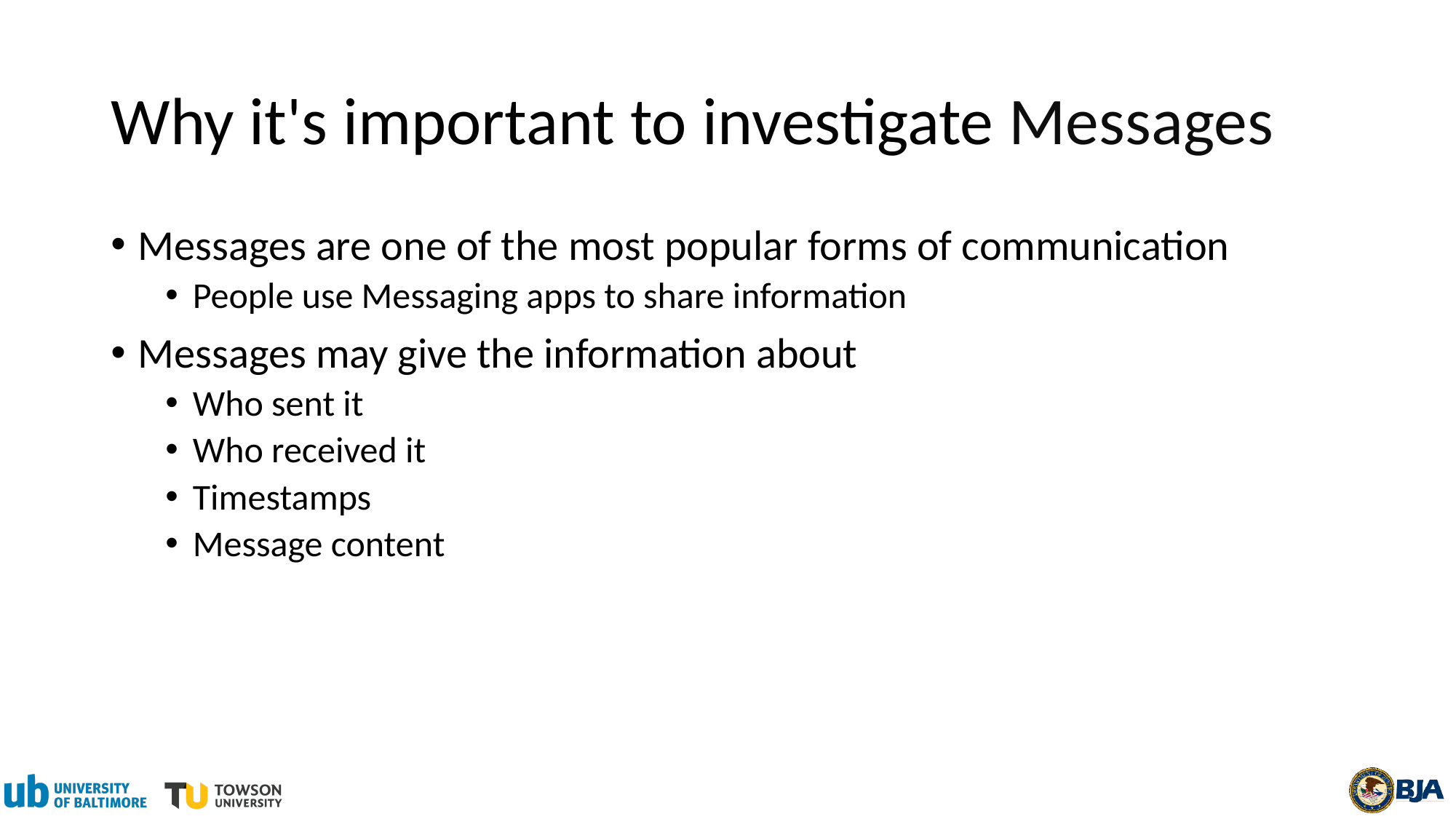

# Why it's important to investigate Messages
Messages are one of the most popular forms of communication
People use Messaging apps to share information
Messages may give the information about
Who sent it
Who received it
Timestamps
Message content